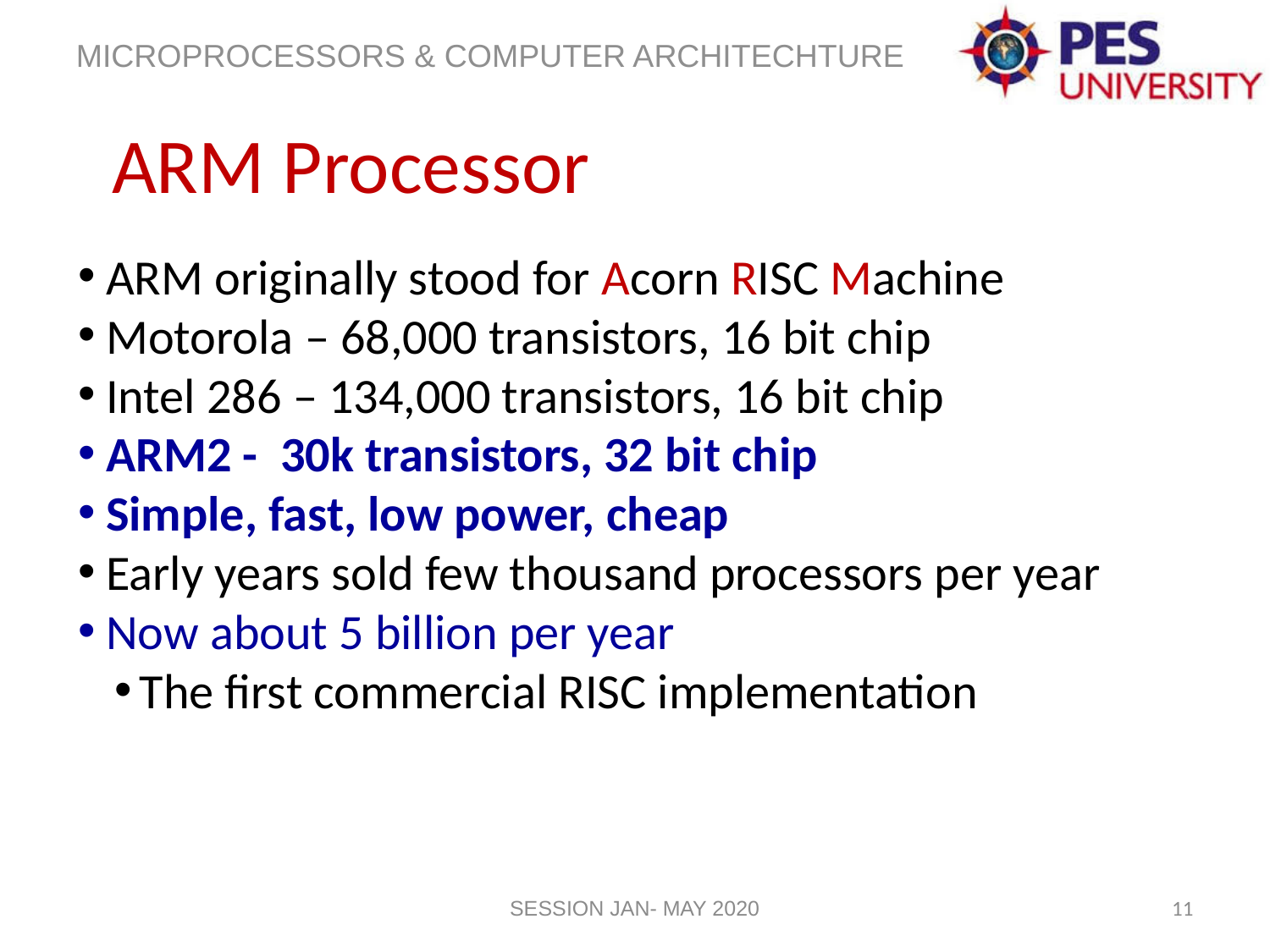

ARM Processor
ARM originally stood for Acorn RISC Machine
Motorola – 68,000 transistors, 16 bit chip
Intel 286 – 134,000 transistors, 16 bit chip
ARM2 -  30k transistors, 32 bit chip
Simple, fast, low power, cheap
Early years sold few thousand processors per year
Now about 5 billion per year
The first commercial RISC implementation

SESSION JAN- MAY 2020
11